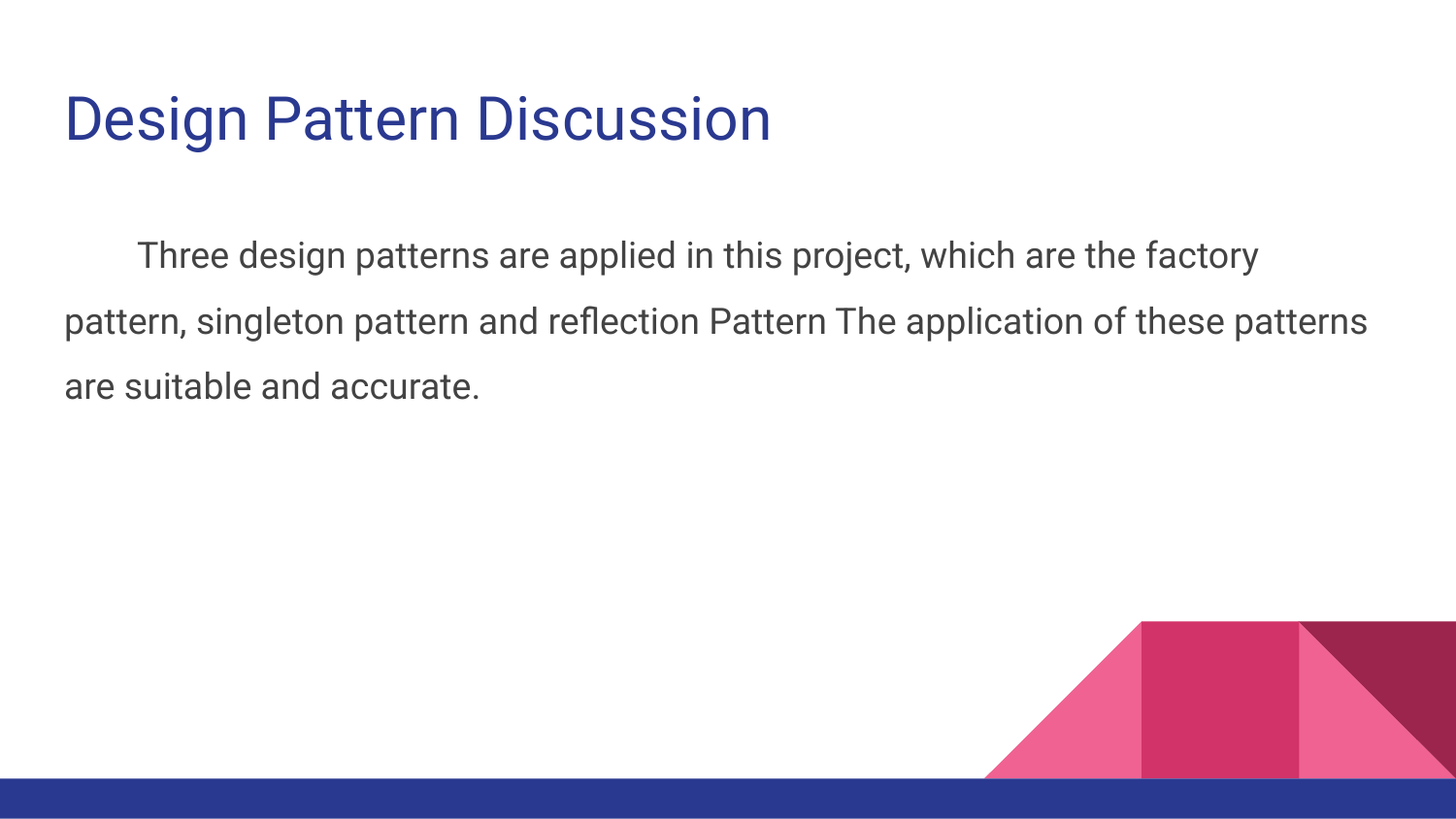

# Design Pattern Discussion
Three design patterns are applied in this project, which are the factory pattern, singleton pattern and reflection Pattern The application of these patterns are suitable and accurate.